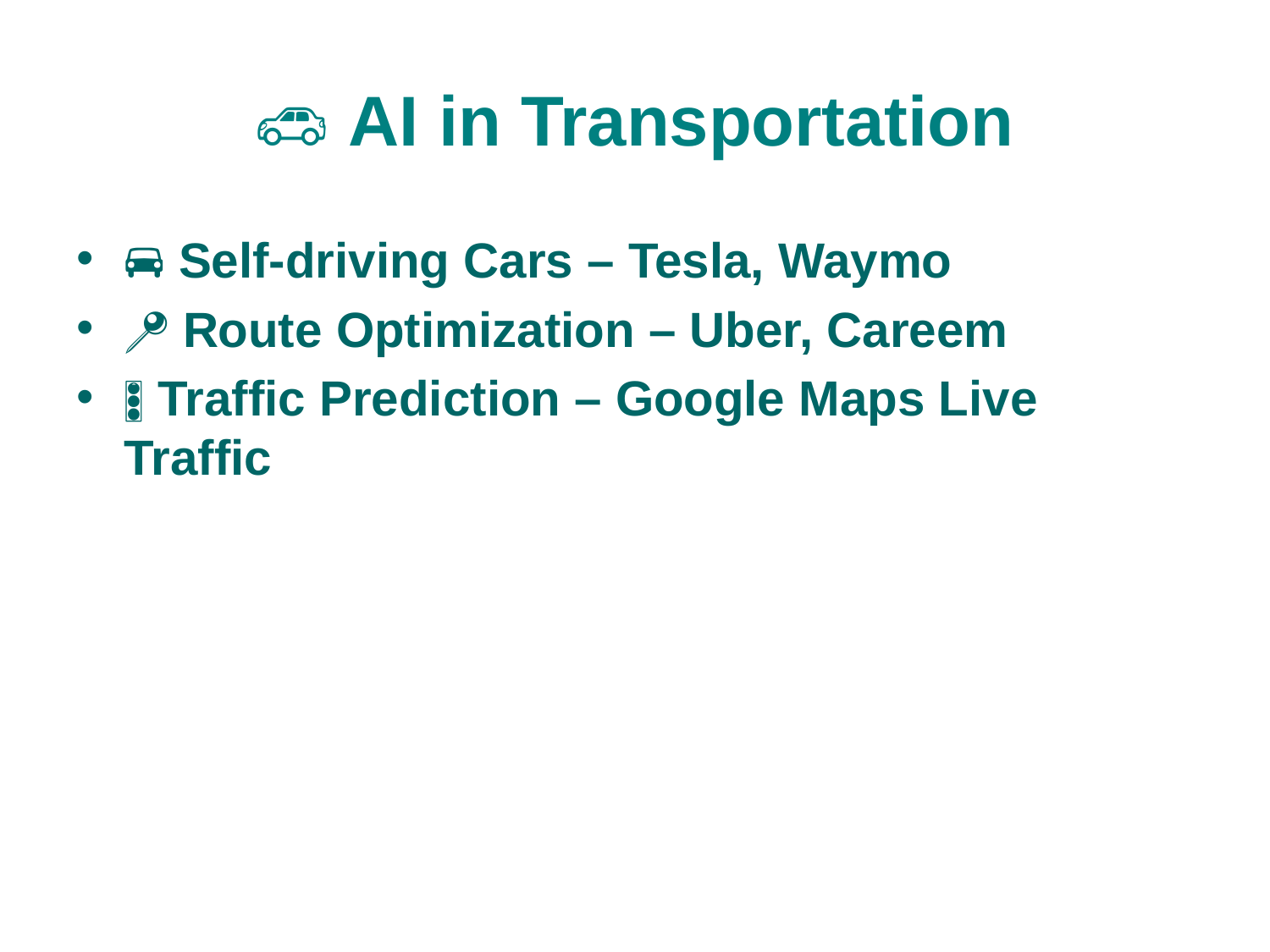

# 🚗 AI in Transportation
🚘 Self-driving Cars – Tesla, Waymo
📍 Route Optimization – Uber, Careem
🚦 Traffic Prediction – Google Maps Live Traffic